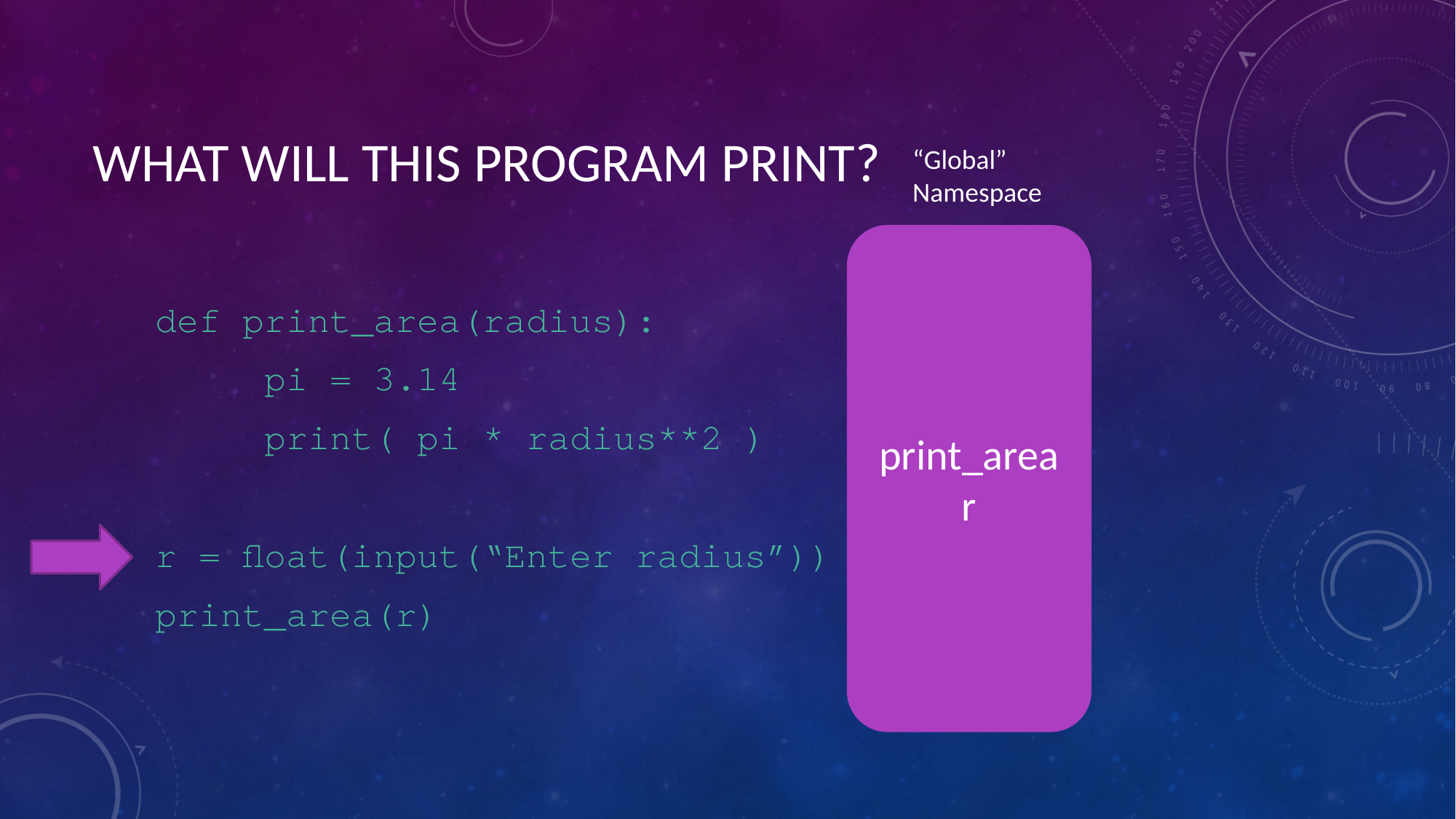

# What Will this program print?
“Global” Namespace
print_area
r
def print_area(radius):
	pi = 3.14
	print( pi * radius**2 )

r = float(input(“Enter radius”))
print_area(r)